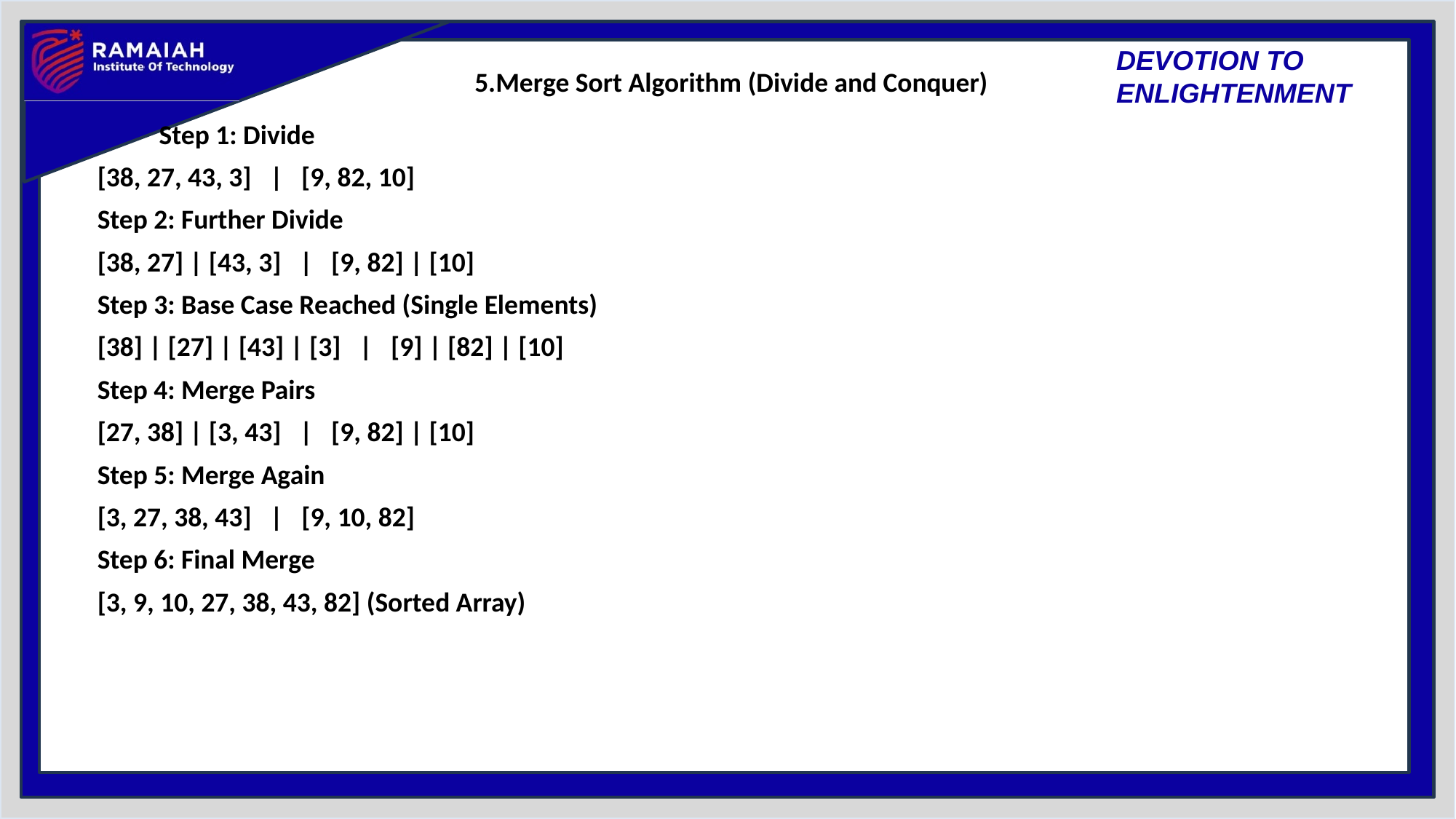

# 5.Merge Sort Algorithm (Divide and Conquer)
          Step 1: Divide
[38, 27, 43, 3]   |   [9, 82, 10]
Step 2: Further Divide
[38, 27] | [43, 3]   |   [9, 82] | [10]
Step 3: Base Case Reached (Single Elements)
[38] | [27] | [43] | [3]   |   [9] | [82] | [10]
Step 4: Merge Pairs
[27, 38] | [3, 43]   |   [9, 82] | [10]
Step 5: Merge Again
[3, 27, 38, 43]   |   [9, 10, 82]
Step 6: Final Merge
[3, 9, 10, 27, 38, 43, 82] (Sorted Array)